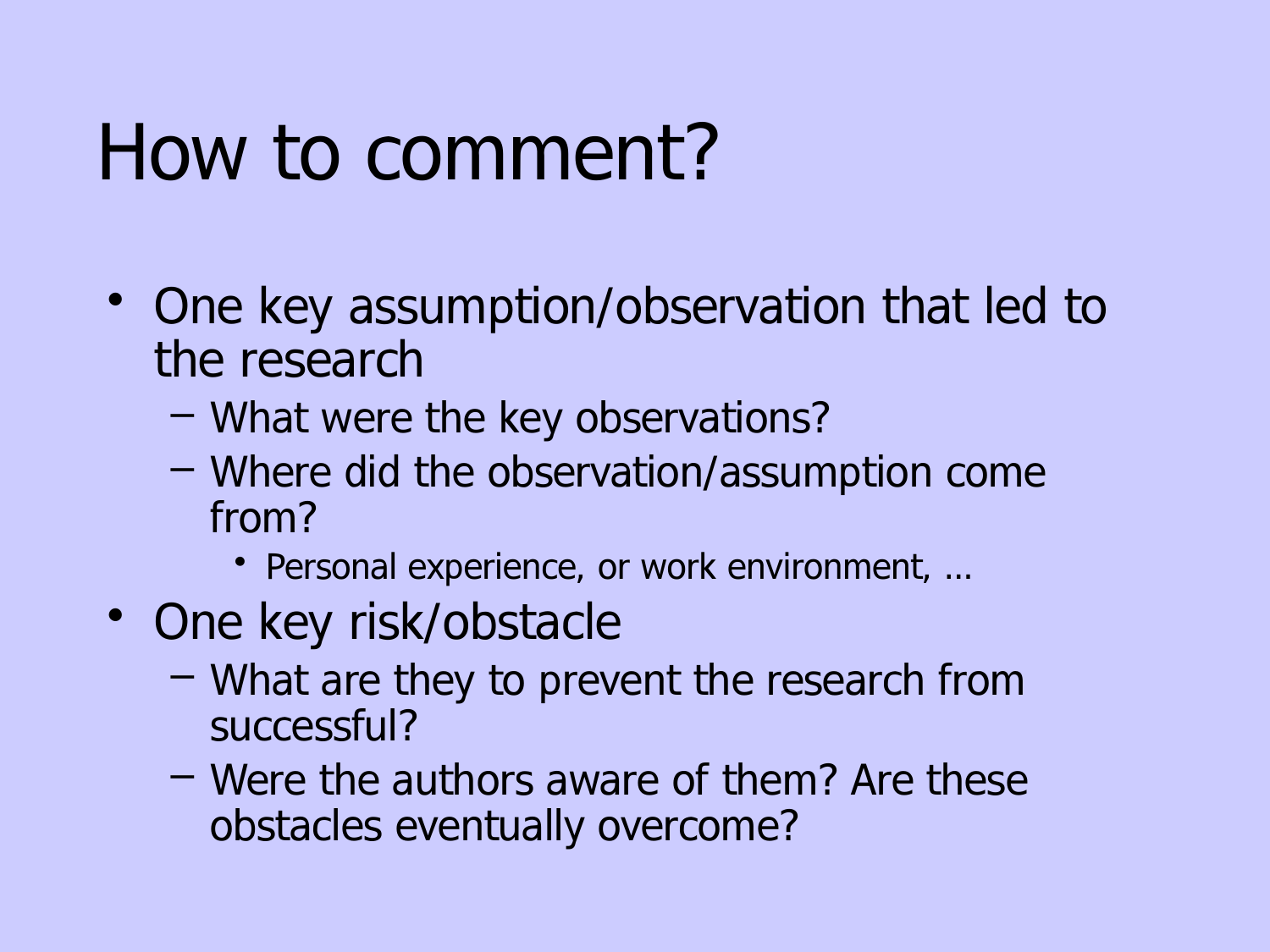

How to comment?
One key assumption/observation that led to the research
What were the key observations?
Where did the observation/assumption come from?
Personal experience, or work environment, …
One key risk/obstacle
What are they to prevent the research from successful?
Were the authors aware of them? Are these obstacles eventually overcome?